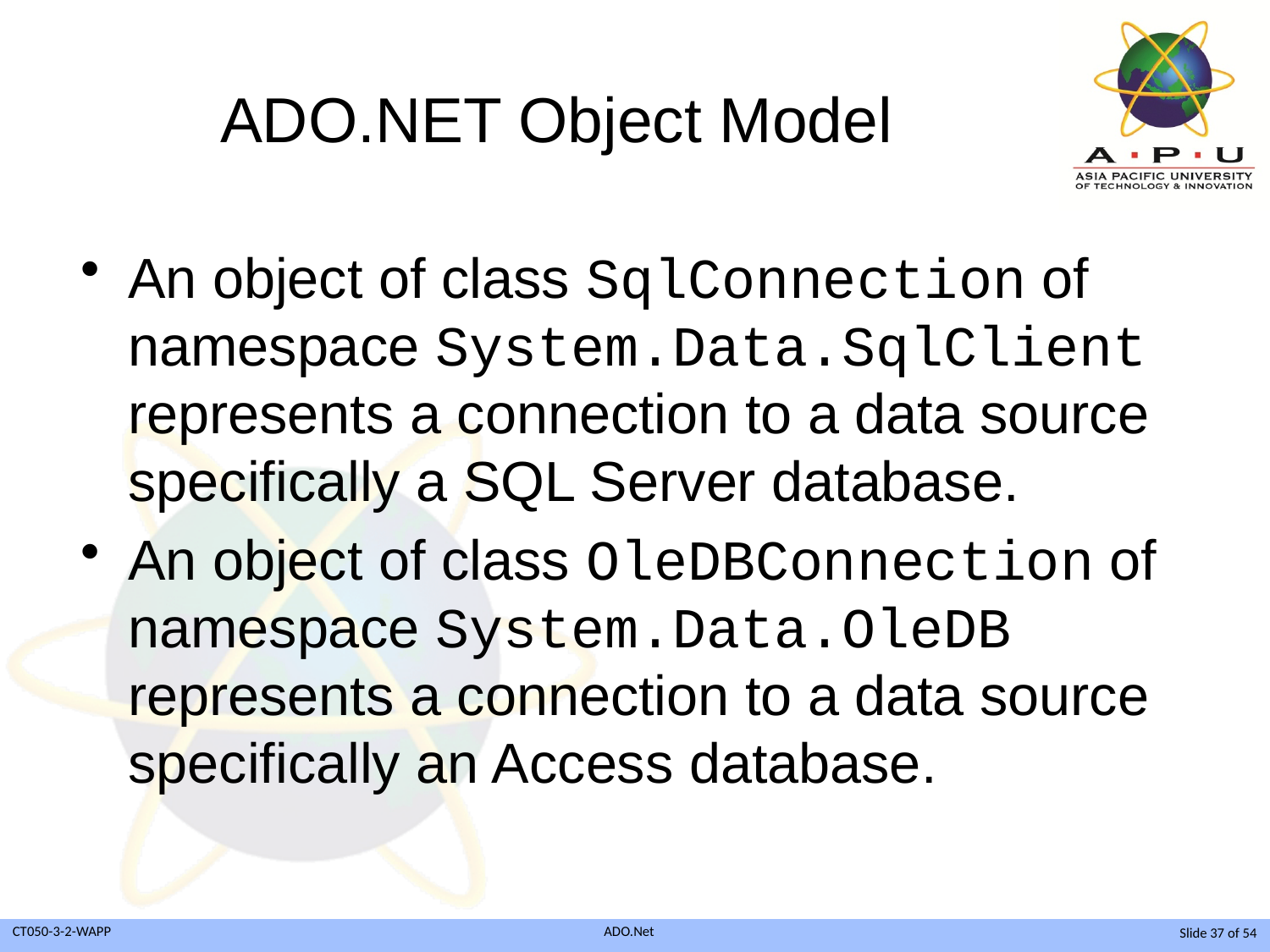

# ADO.NET Object Model
An object of class SqlConnection of namespace System.Data.SqlClient represents a connection to a data source specifically a SQL Server database.
An object of class OleDBConnection of namespace System.Data.OleDB represents a connection to a data source specifically an Access database.